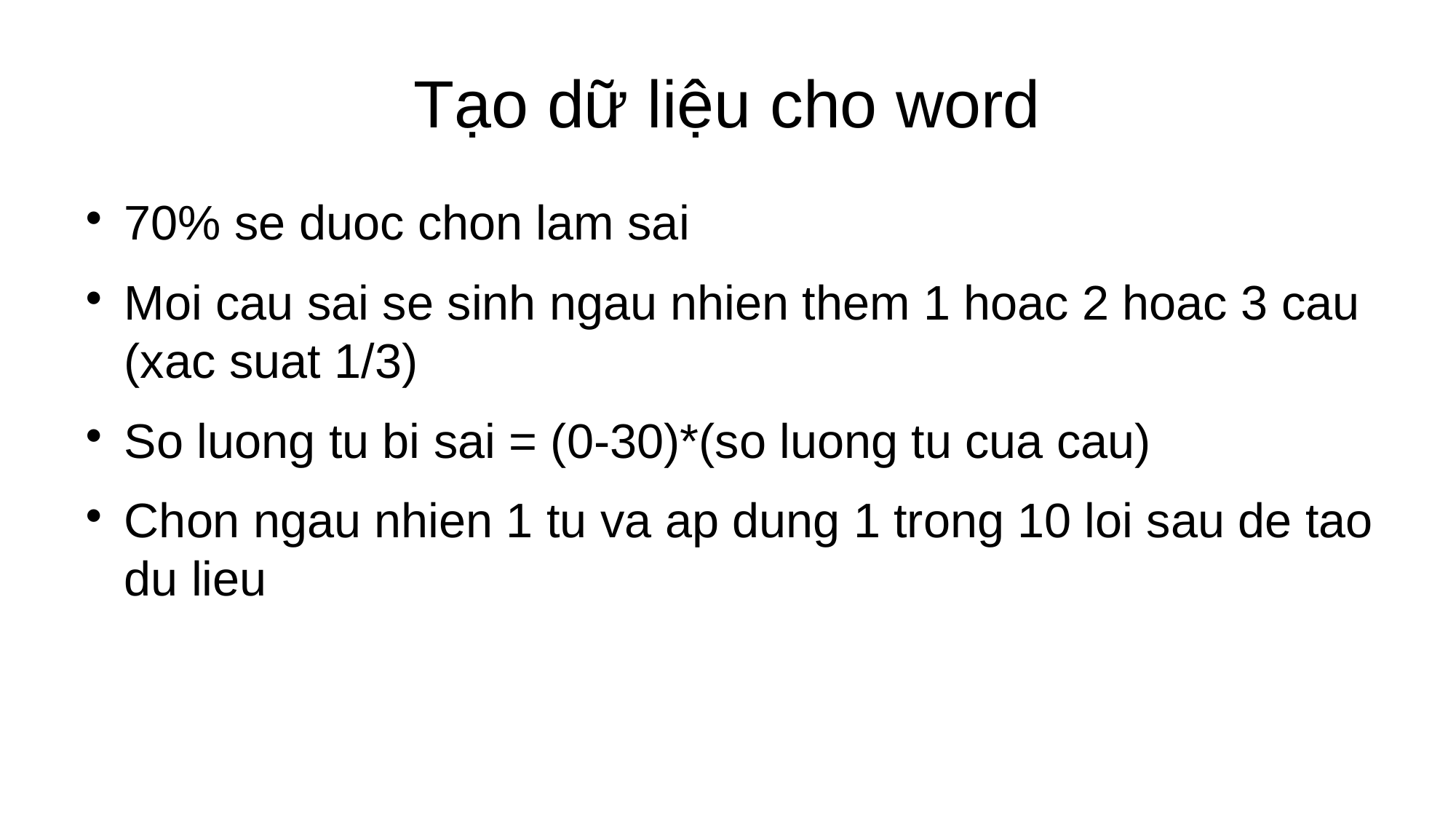

Tạo dữ liệu cho word
70% se duoc chon lam sai
Moi cau sai se sinh ngau nhien them 1 hoac 2 hoac 3 cau (xac suat 1/3)
So luong tu bi sai = (0-30)*(so luong tu cua cau)
Chon ngau nhien 1 tu va ap dung 1 trong 10 loi sau de tao du lieu